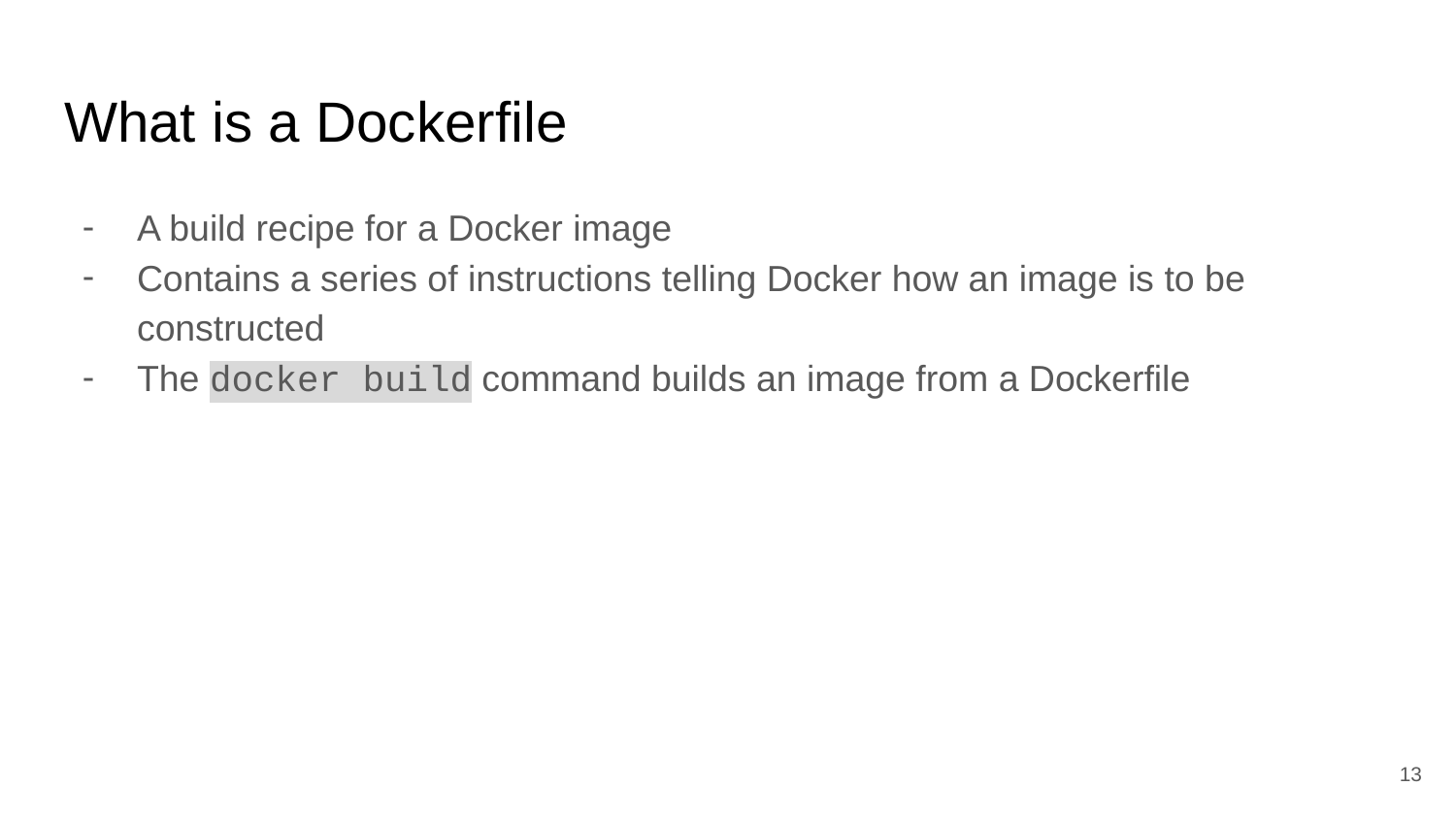

# What is a Dockerfile
A build recipe for a Docker image
Contains a series of instructions telling Docker how an image is to be constructed
The docker build command builds an image from a Dockerfile
13